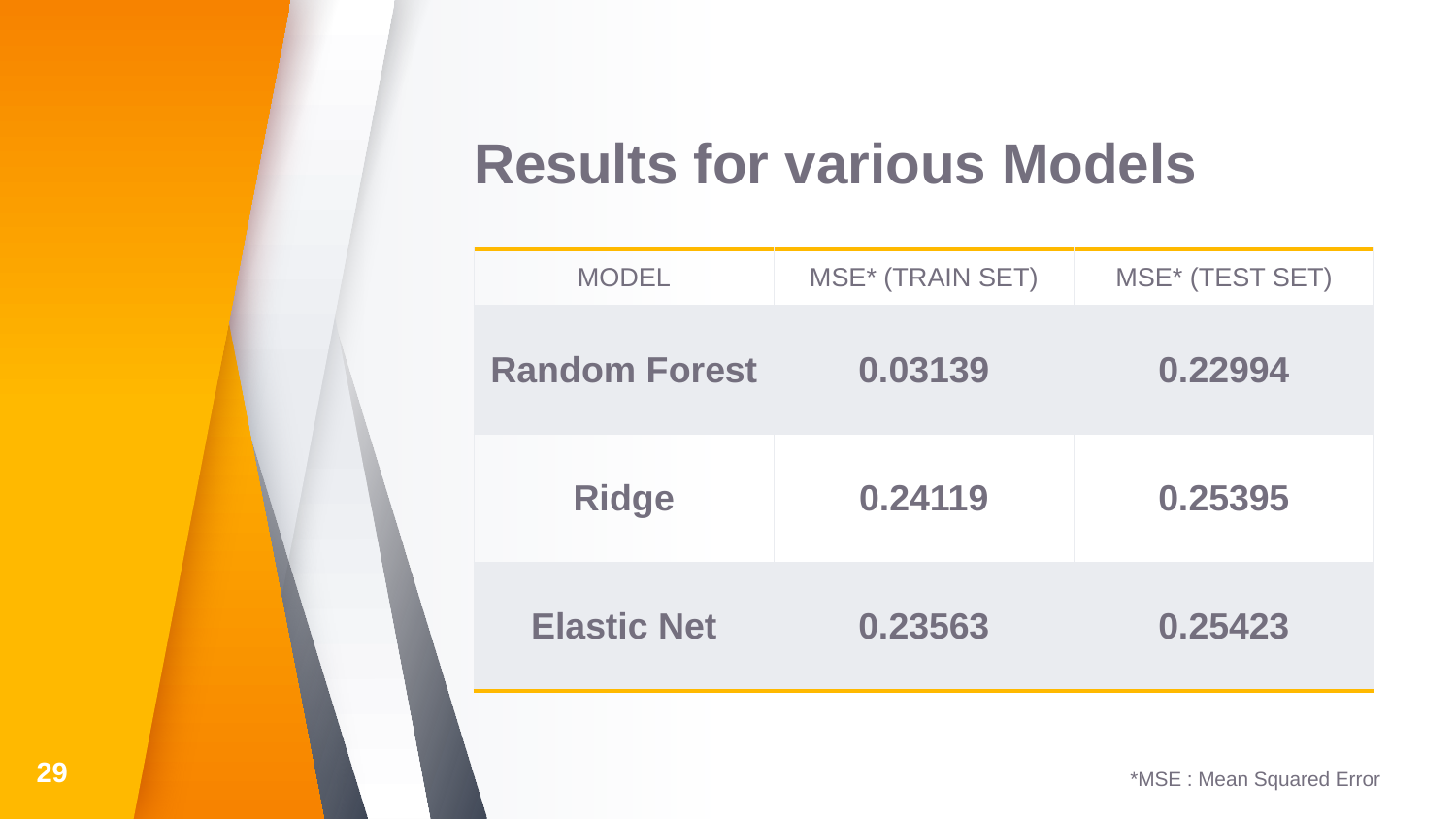

# Results for various Models
| MODEL | MSE\* (TRAIN SET) | MSE\* (TEST SET) |
| --- | --- | --- |
| Random Forest | 0.03139 | 0.22994 |
| Ridge | 0.24119 | 0.25395 |
| Elastic Net | 0.23563 | 0.25423 |
*MSE : Mean Squared Error
29